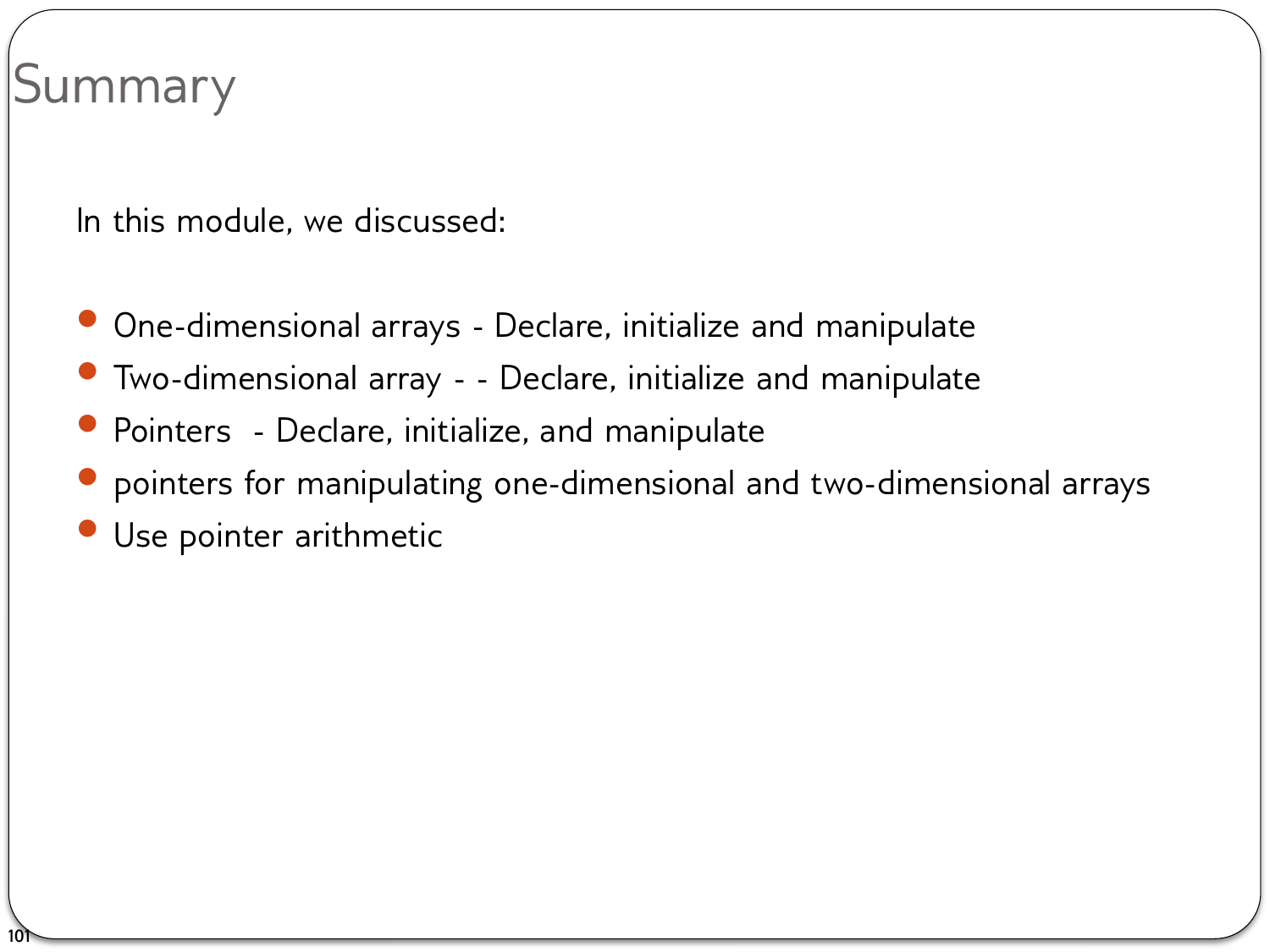

# Summary
In this module, we discussed:

One-dimensional arrays - Declare, initialize and manipulate
Two-dimensional array - - Declare, initialize and manipulate
Pointers  - Declare, initialize, and manipulate
pointers for manipulating one-dimensional and two-dimensional arrays
Use pointer arithmetic